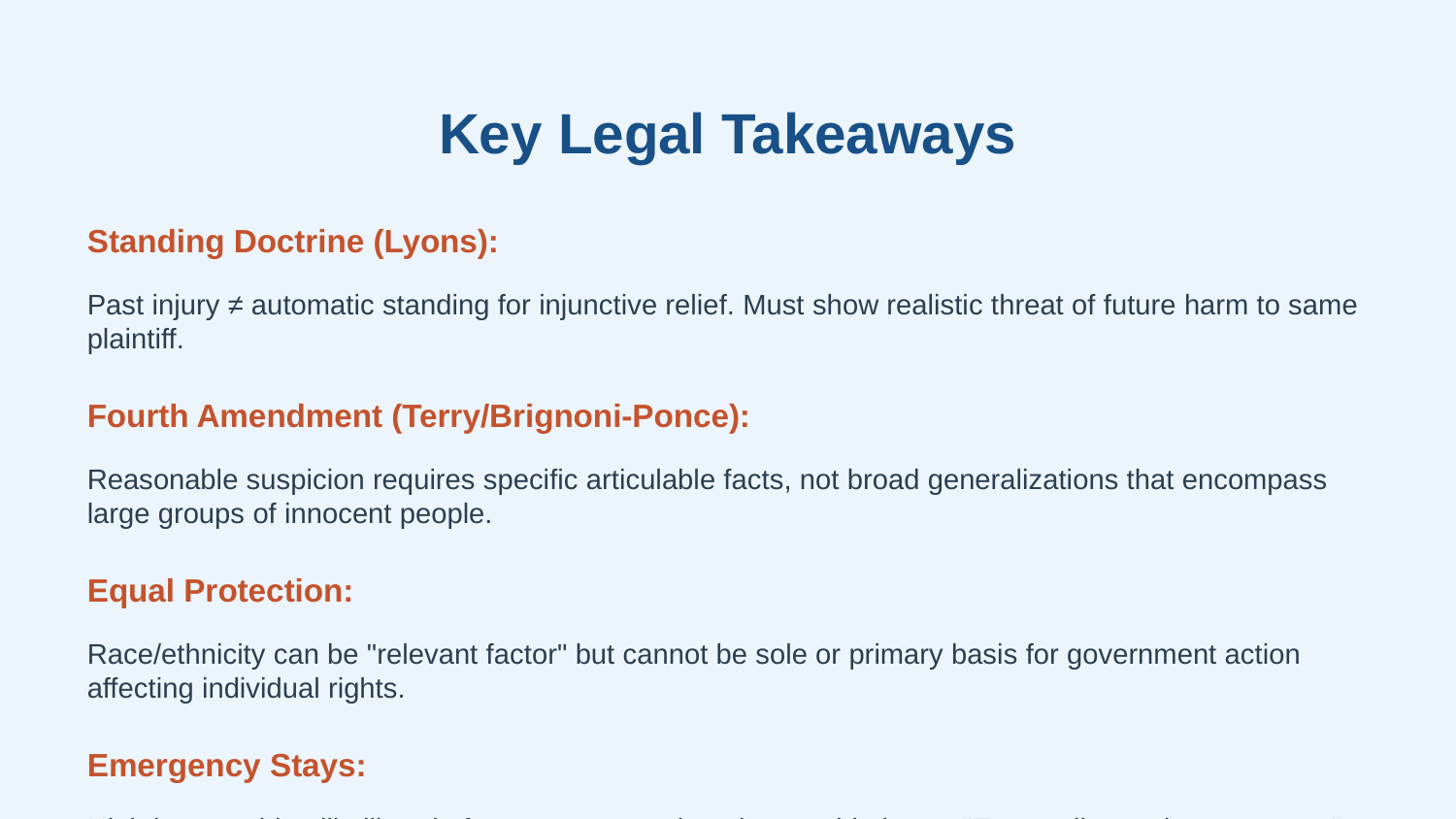

Key Legal Takeaways
Standing Doctrine (Lyons):
Past injury ≠ automatic standing for injunctive relief. Must show realistic threat of future harm to same plaintiff.
Fourth Amendment (Terry/Brignoni-Ponce):
Reasonable suspicion requires specific articulable facts, not broad generalizations that encompass large groups of innocent people.
Equal Protection:
Race/ethnicity can be "relevant factor" but cannot be sole or primary basis for government action affecting individual rights.
Emergency Stays:
High bar requiring likelihood of success on merits + irreparable harm. "Extraordinary circumstances" needed to interrupt normal appellate process.